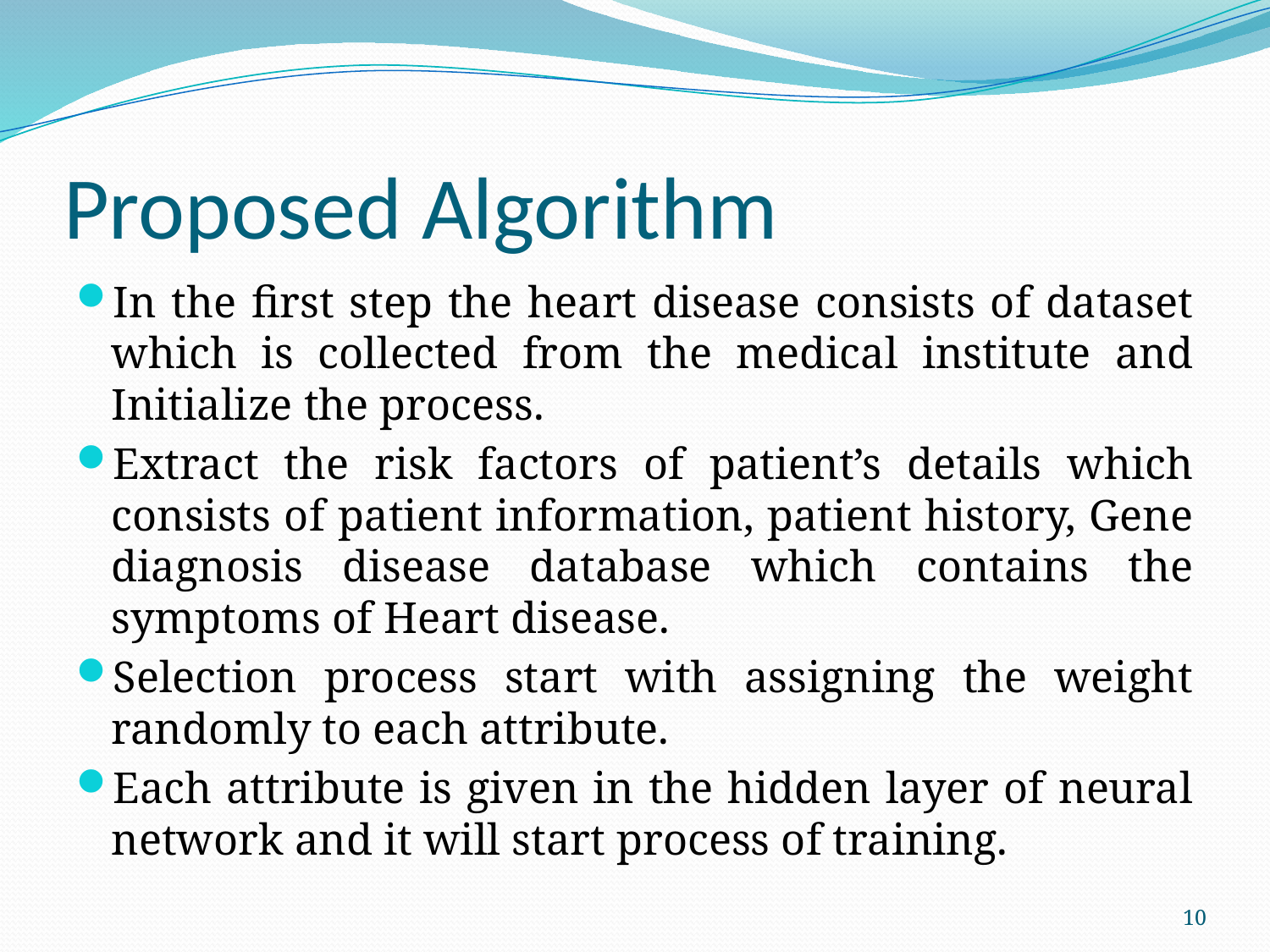

# Proposed Algorithm
In the first step the heart disease consists of dataset which is collected from the medical institute and Initialize the process.
Extract the risk factors of patient’s details which consists of patient information, patient history, Gene diagnosis disease database which contains the symptoms of Heart disease.
Selection process start with assigning the weight randomly to each attribute.
Each attribute is given in the hidden layer of neural network and it will start process of training.
10